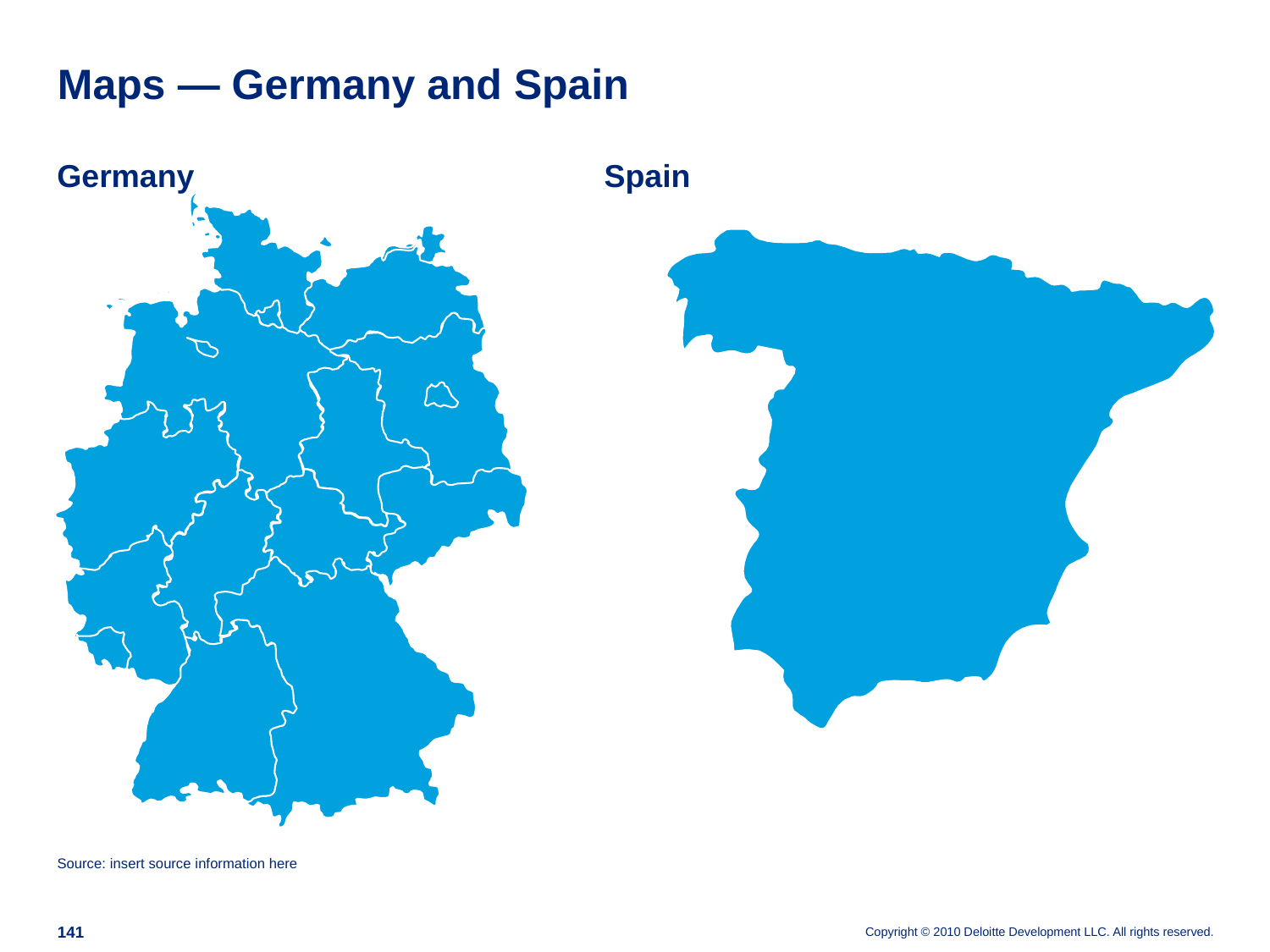

# Maps — Germany and Spain
Germany
Spain

Source: insert source information here